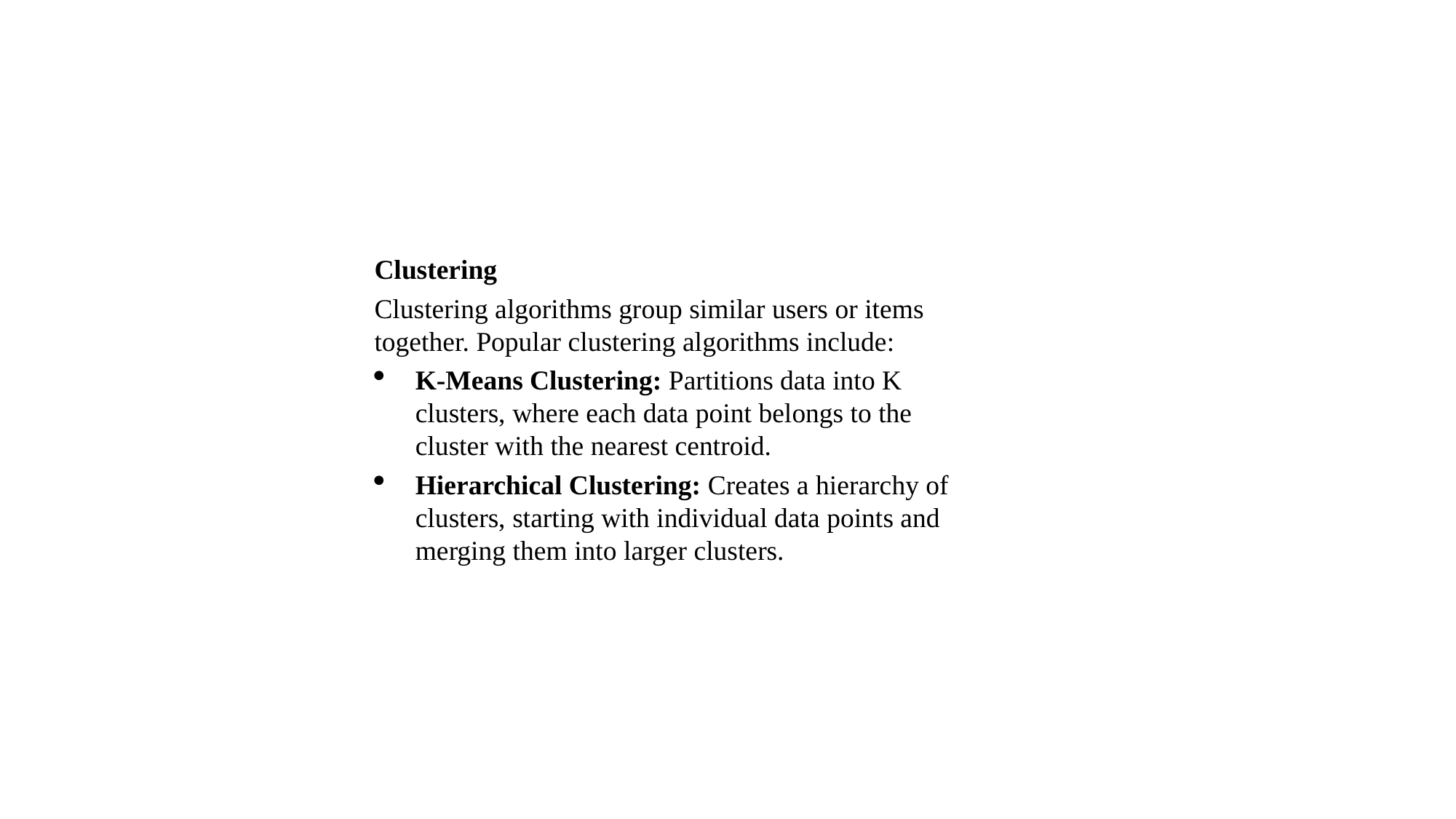

Clustering
Clustering algorithms group similar users or items together. Popular clustering algorithms include:
K-Means Clustering: Partitions data into K clusters, where each data point belongs to the cluster with the nearest centroid.
Hierarchical Clustering: Creates a hierarchy of clusters, starting with individual data points and merging them into larger clusters.